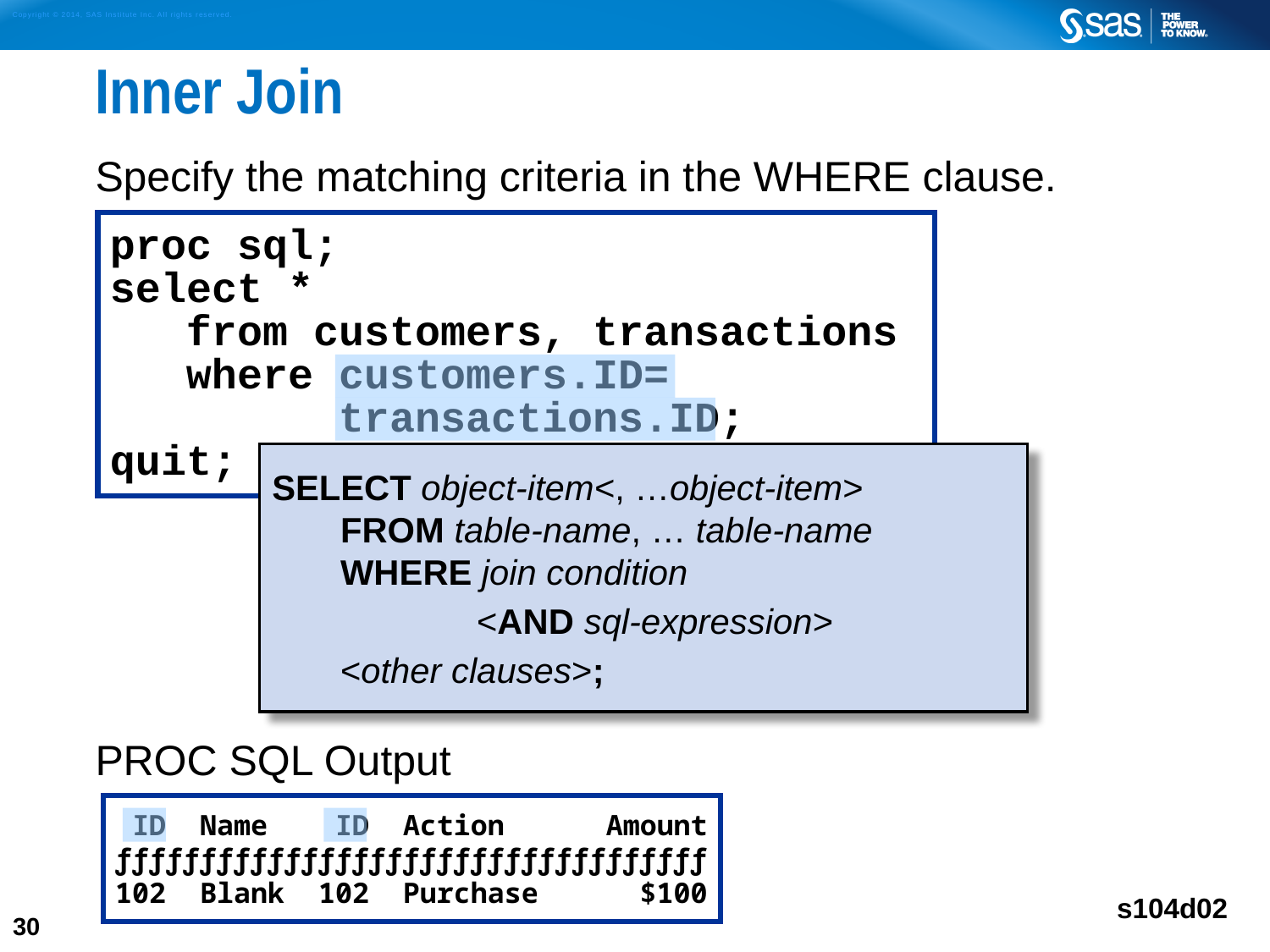

# Inner Join
Specify the matching criteria in the WHERE clause.

PROC SQL Output

proc sql;
select *
   from customers, transactions
   where customers.ID=
         transactions.ID;
quit;

SELECT object-item<, …object-item>
       FROM table-name, … table-name
       WHERE join condition
                     <AND sql-expression>
       <other clauses>;
 ID  Name    ID  Action      Amount
ƒƒƒƒƒƒƒƒƒƒƒƒƒƒƒƒƒƒƒƒƒƒƒƒƒƒƒƒƒƒƒƒƒƒƒ
102  Blank  102  Purchase      $100

s104d02